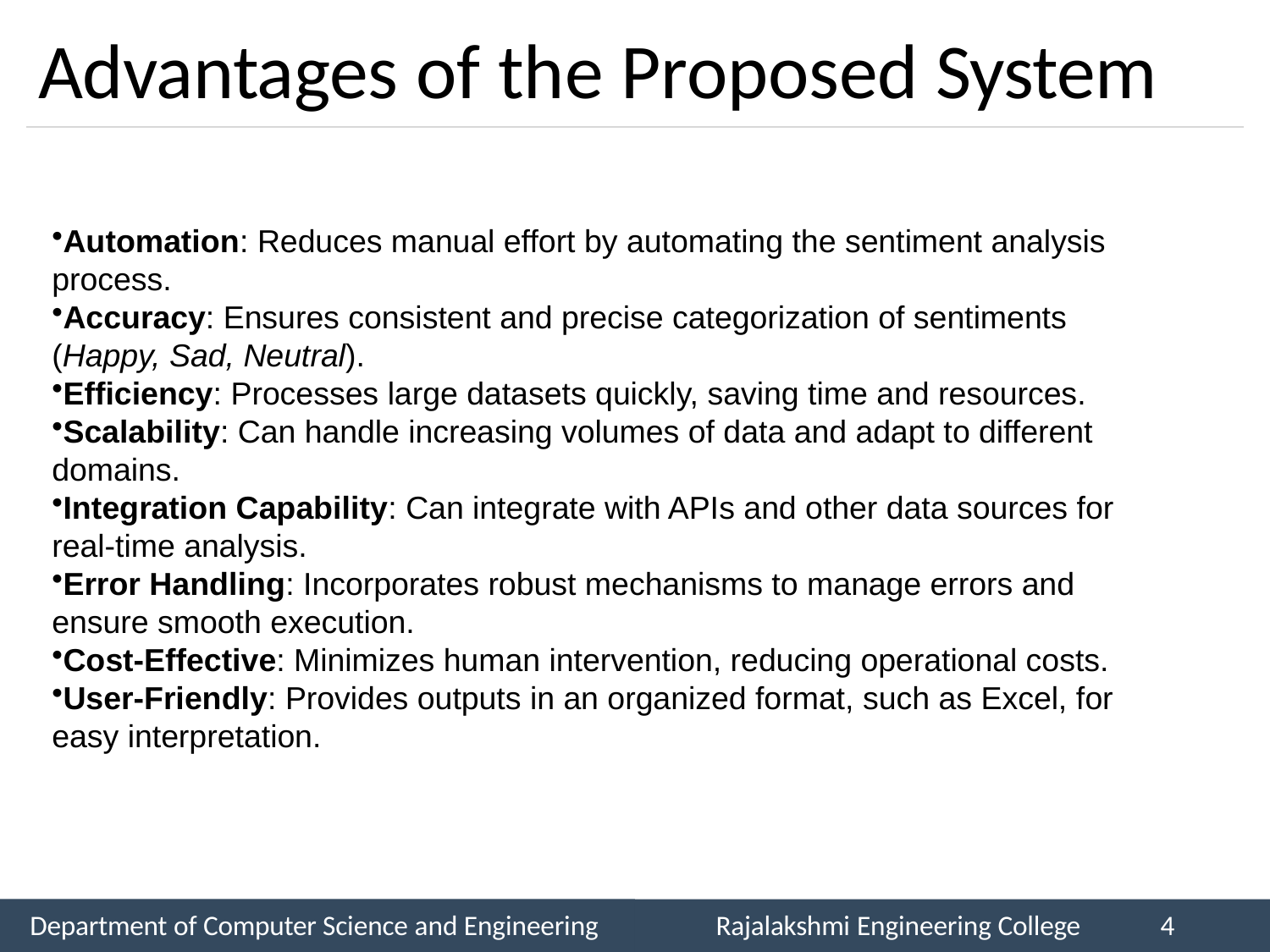

# Advantages of the Proposed System
Automation: Reduces manual effort by automating the sentiment analysis process.
Accuracy: Ensures consistent and precise categorization of sentiments (Happy, Sad, Neutral).
Efficiency: Processes large datasets quickly, saving time and resources.
Scalability: Can handle increasing volumes of data and adapt to different domains.
Integration Capability: Can integrate with APIs and other data sources for real-time analysis.
Error Handling: Incorporates robust mechanisms to manage errors and ensure smooth execution.
Cost-Effective: Minimizes human intervention, reducing operational costs.
User-Friendly: Provides outputs in an organized format, such as Excel, for easy interpretation.
Department of Computer Science and Engineering
Rajalakshmi Engineering College
4